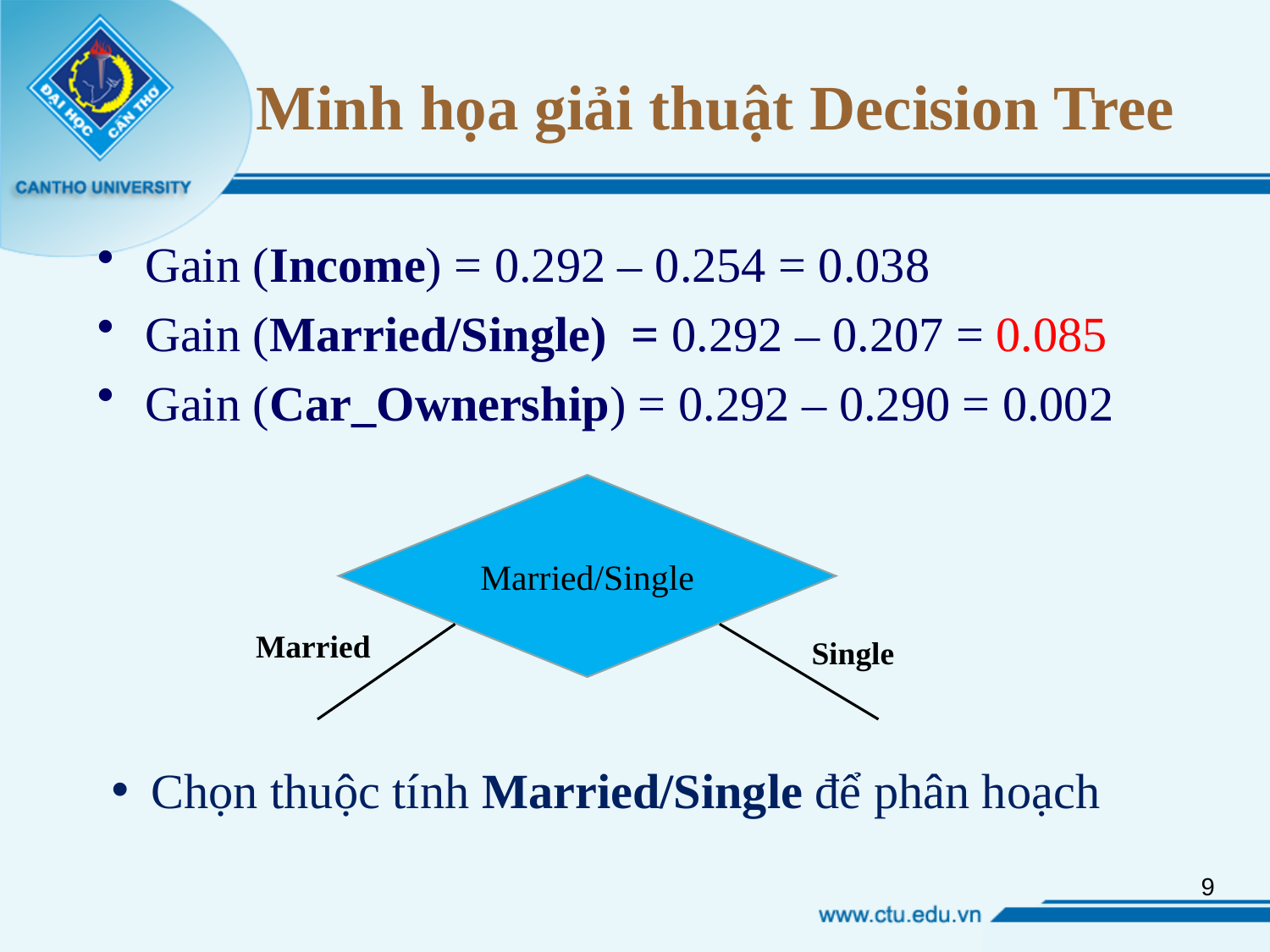

# Minh họa giải thuật Decision Tree
Gain (Income) = 0.292 – 0.254 = 0.038
Gain (Married/Single)  = 0.292 – 0.207 = 0.085
Gain (Car_Ownership) = 0.292 – 0.290 = 0.002

Married/Single
Married
Single
Chọn thuộc tính Married/Single để phân hoạch
9